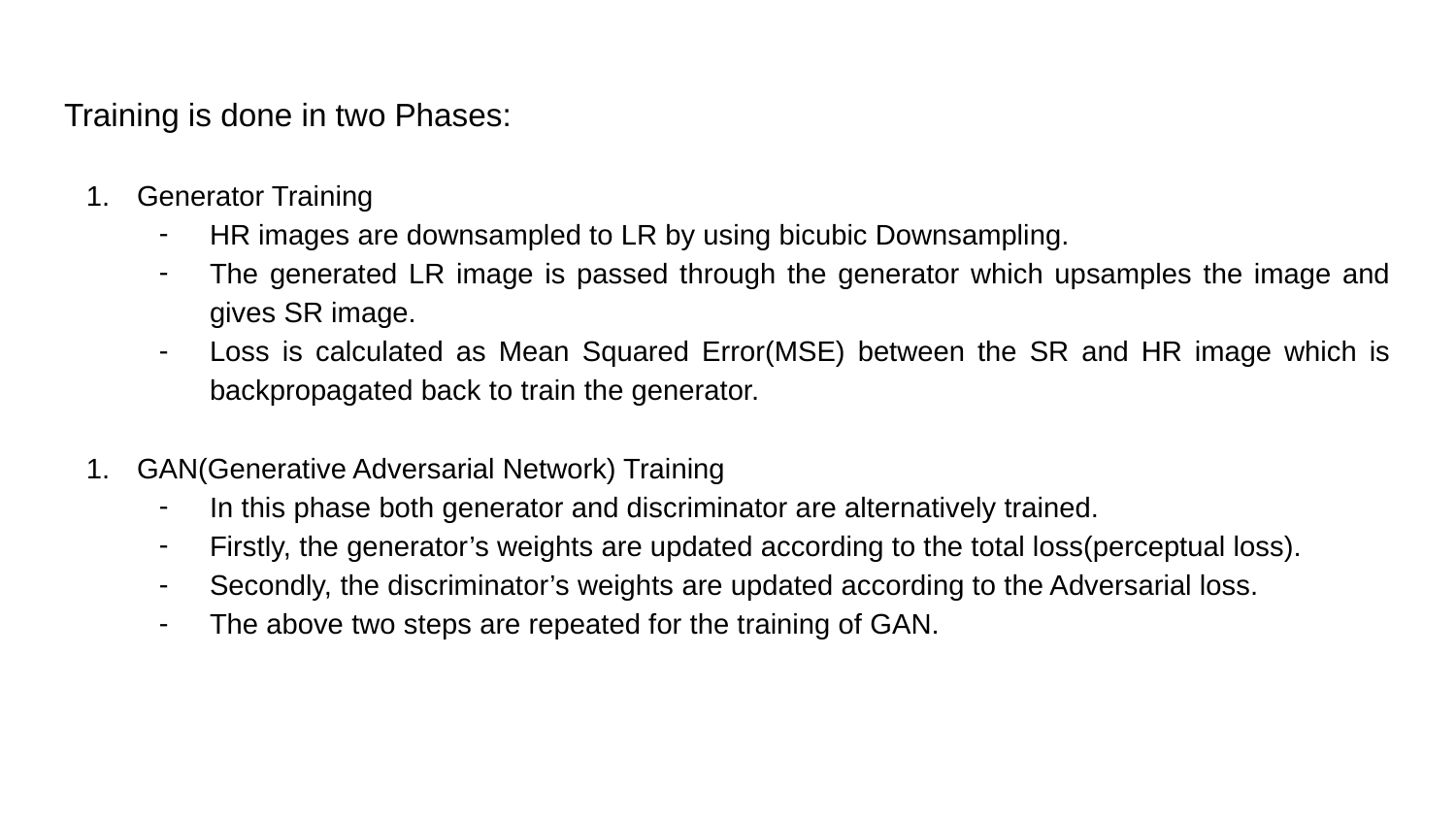

Training is done in two Phases:

Generator Training
HR images are downsampled to LR by using bicubic Downsampling.
The generated LR image is passed through the generator which upsamples the image and gives SR image.
Loss is calculated as Mean Squared Error(MSE) between the SR and HR image which is backpropagated back to train the generator.

GAN(Generative Adversarial Network) Training
In this phase both generator and discriminator are alternatively trained.
Firstly, the generator’s weights are updated according to the total loss(perceptual loss).
Secondly, the discriminator’s weights are updated according to the Adversarial loss.
The above two steps are repeated for the training of GAN.